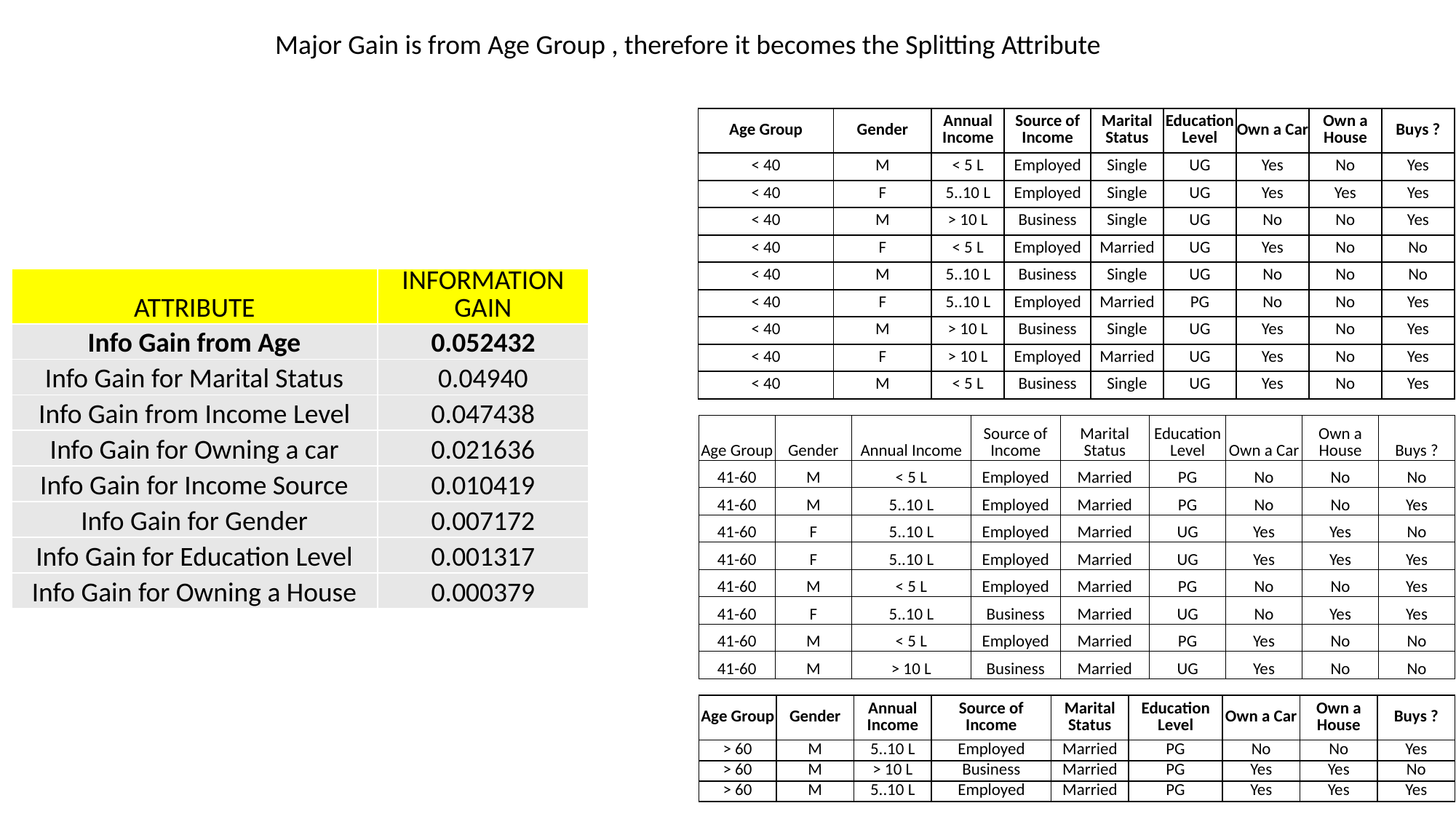

Major Gain is from Age Group , therefore it becomes the Splitting Attribute
| Age Group | Gender | Annual Income | Source of Income | Marital Status | Education Level | Own a Car | Own a House | Buys ? |
| --- | --- | --- | --- | --- | --- | --- | --- | --- |
| < 40 | M | < 5 L | Employed | Single | UG | Yes | No | Yes |
| < 40 | F | 5..10 L | Employed | Single | UG | Yes | Yes | Yes |
| < 40 | M | > 10 L | Business | Single | UG | No | No | Yes |
| < 40 | F | < 5 L | Employed | Married | UG | Yes | No | No |
| < 40 | M | 5..10 L | Business | Single | UG | No | No | No |
| < 40 | F | 5..10 L | Employed | Married | PG | No | No | Yes |
| < 40 | M | > 10 L | Business | Single | UG | Yes | No | Yes |
| < 40 | F | > 10 L | Employed | Married | UG | Yes | No | Yes |
| < 40 | M | < 5 L | Business | Single | UG | Yes | No | Yes |
| ATTRIBUTE | INFORMATION GAIN |
| --- | --- |
| Info Gain from Age | 0.052432 |
| Info Gain for Marital Status | 0.04940 |
| Info Gain from Income Level | 0.047438 |
| Info Gain for Owning a car | 0.021636 |
| Info Gain for Income Source | 0.010419 |
| Info Gain for Gender | 0.007172 |
| Info Gain for Education Level | 0.001317 |
| Info Gain for Owning a House | 0.000379 |
| Age Group | Gender | Annual Income | Source of Income | Marital Status | Education Level | Own a Car | Own a House | Buys ? |
| --- | --- | --- | --- | --- | --- | --- | --- | --- |
| 41-60 | M | < 5 L | Employed | Married | PG | No | No | No |
| 41-60 | M | 5..10 L | Employed | Married | PG | No | No | Yes |
| 41-60 | F | 5..10 L | Employed | Married | UG | Yes | Yes | No |
| 41-60 | F | 5..10 L | Employed | Married | UG | Yes | Yes | Yes |
| 41-60 | M | < 5 L | Employed | Married | PG | No | No | Yes |
| 41-60 | F | 5..10 L | Business | Married | UG | No | Yes | Yes |
| 41-60 | M | < 5 L | Employed | Married | PG | Yes | No | No |
| 41-60 | M | > 10 L | Business | Married | UG | Yes | No | No |
| Age Group | Gender | Annual Income | Source of Income | Marital Status | Education Level | Own a Car | Own a House | Buys ? |
| --- | --- | --- | --- | --- | --- | --- | --- | --- |
| > 60 | M | 5..10 L | Employed | Married | PG | No | No | Yes |
| > 60 | M | > 10 L | Business | Married | PG | Yes | Yes | No |
| > 60 | M | 5..10 L | Employed | Married | PG | Yes | Yes | Yes |